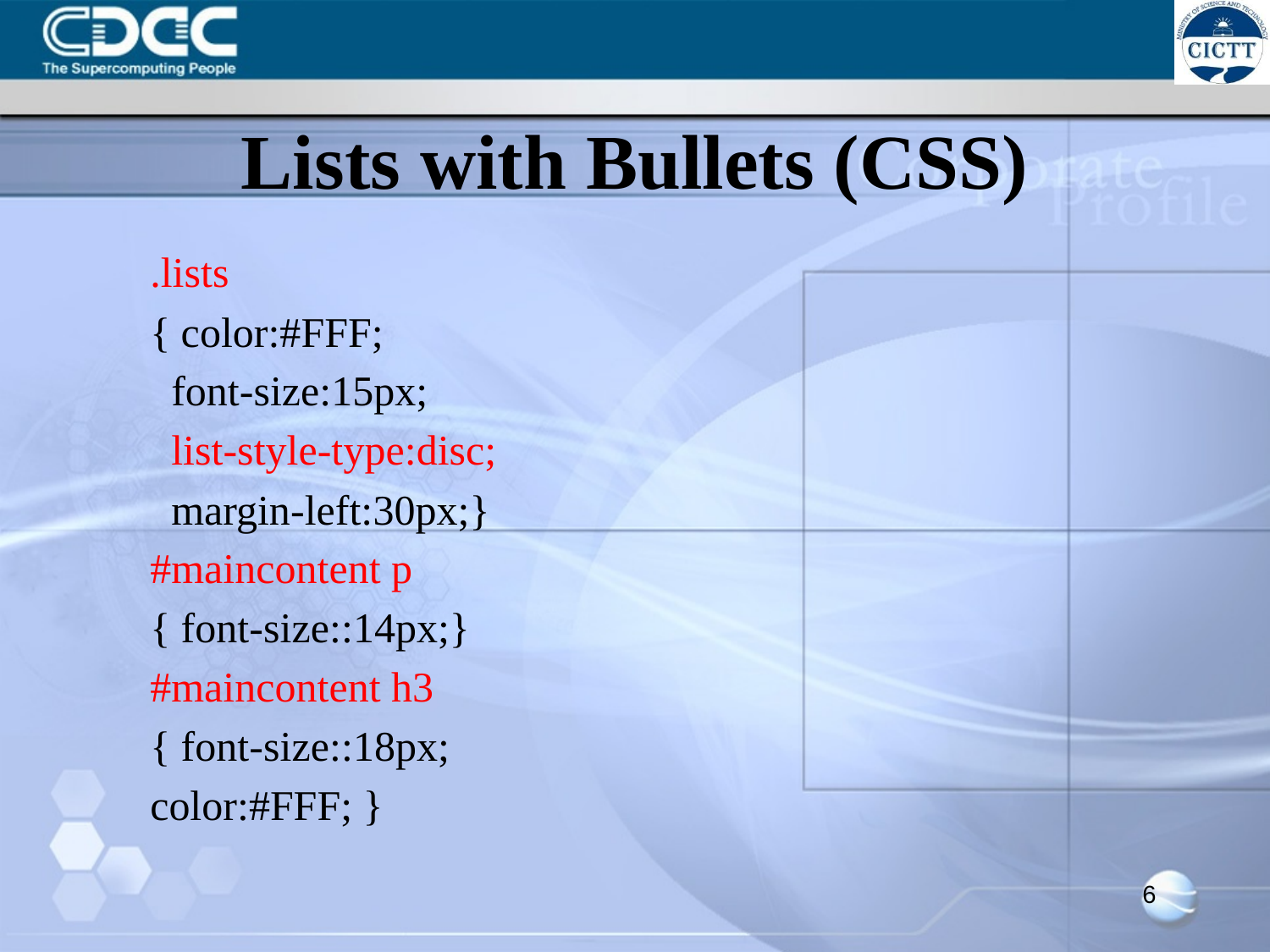

# Lists with Bullets (CSS)
.lists
{ color:#FFF;
  font-size:15px;
  list-style-type:disc;
  margin-left:30px;}
#maincontent p
{ font-size::14px;}
#maincontent h3
{ font-size::18px;
color:#FFF; }